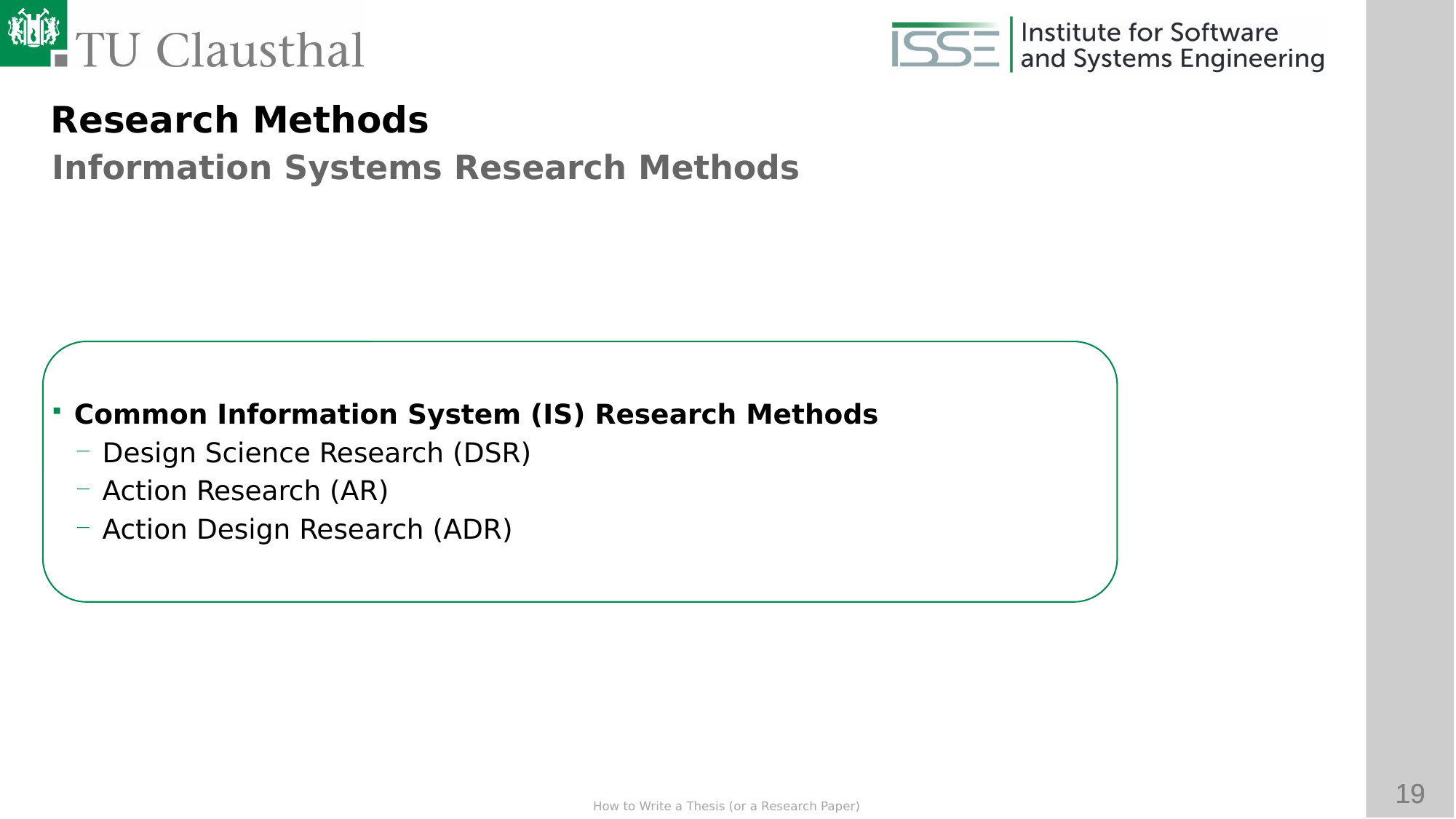

Research Methods

Information Systems Research Methods

Common Information System (IS) Research Methods
Design Science Research (DSR)
Action Research (AR)
Action Design Research (ADR)